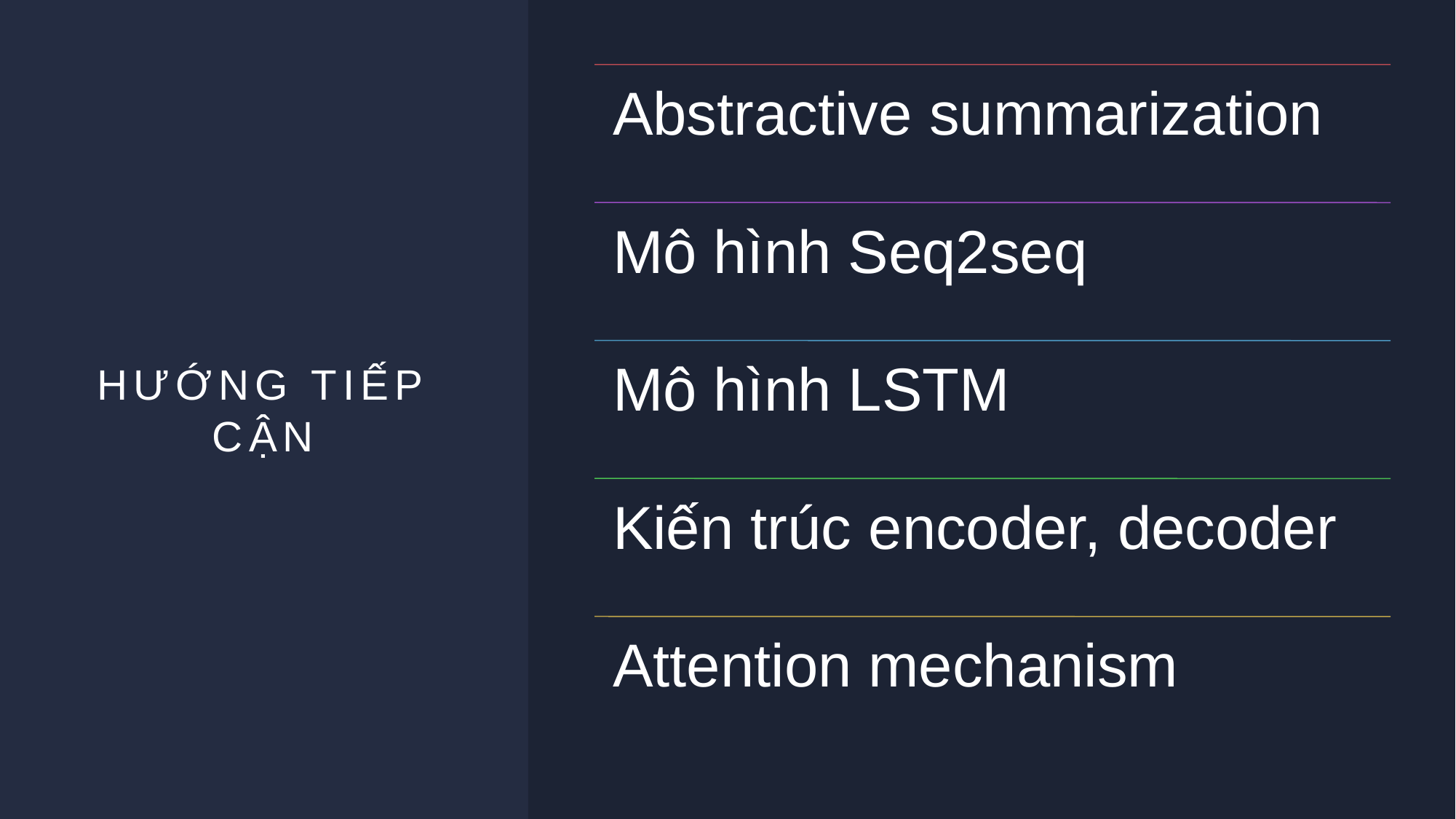

Abstractive summarization
Mô hình Seq2seq
Mô hình LSTM
Kiến trúc encoder, decoder
Attention mechanism
# Hướng tiếp cận